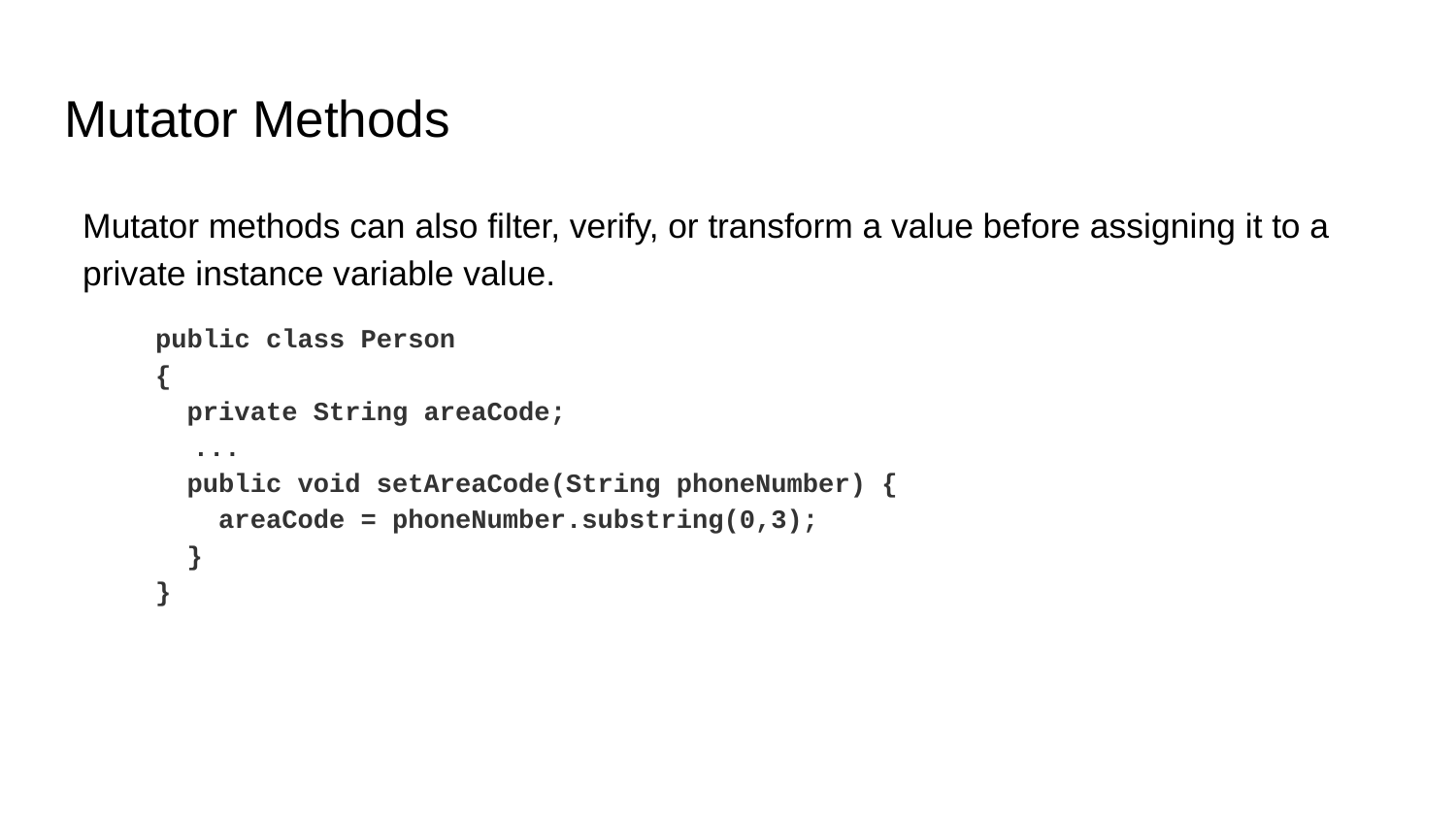

# Mutator Methods
Mutator methods can also filter, verify, or transform a value before assigning it to a private instance variable value.
public class Person
{
  private String areaCode;
       ...
  public void setAreaCode(String phoneNumber) {
    areaCode = phoneNumber.substring(0,3);
  }
}